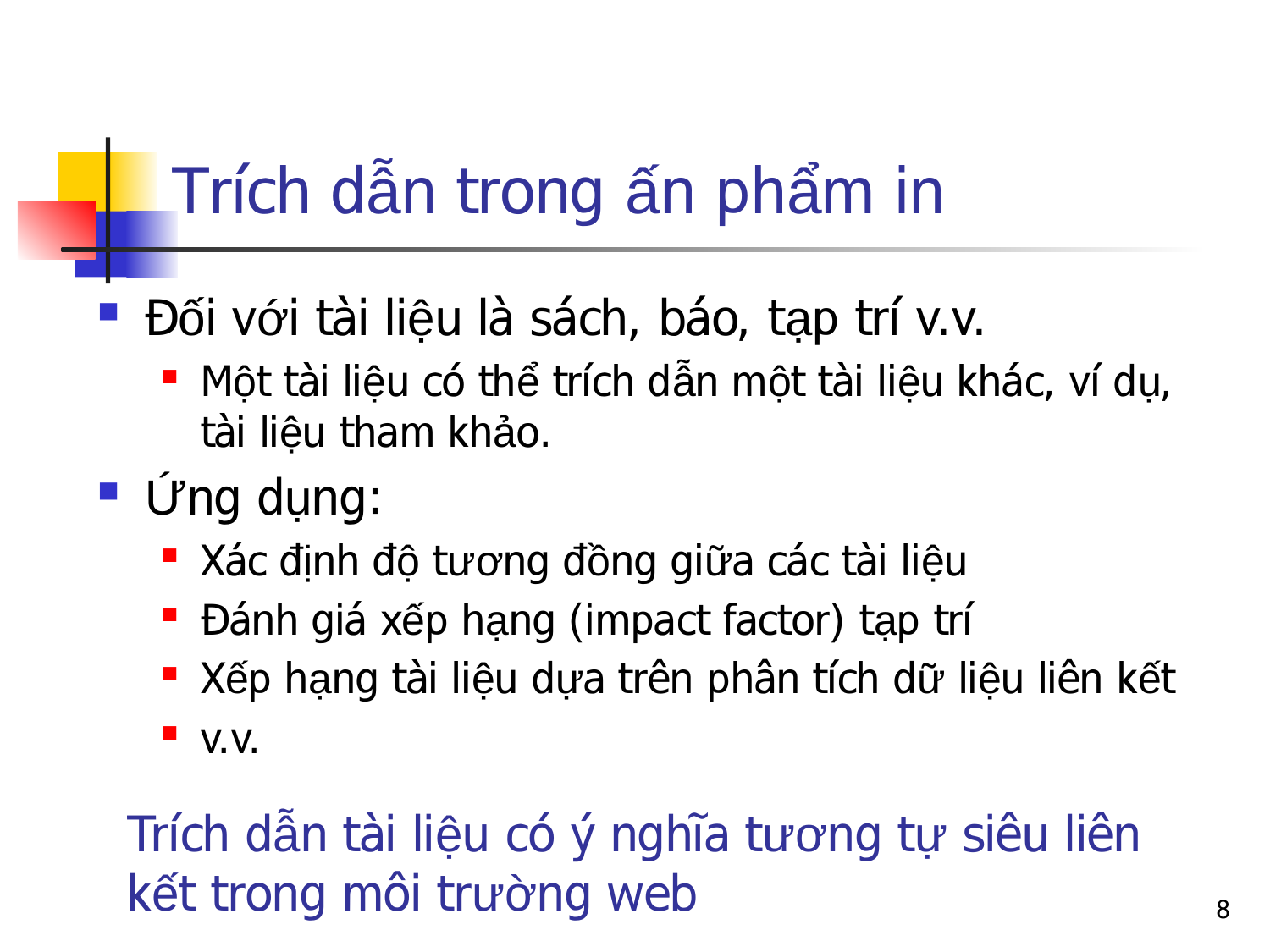

# Trích dẫn trong ấn phẩm in
Đối với tài liệu là sách, báo, tạp trí v.v.
Một tài liệu có thể trích dẫn một tài liệu khác, ví dụ, tài liệu tham khảo.
Ứng dụng:
Xác định độ tương đồng giữa các tài liệu
Đánh giá xếp hạng (impact factor) tạp trí
Xếp hạng tài liệu dựa trên phân tích dữ liệu liên kết
v.v.
Trích dẫn tài liệu có ý nghĩa tương tự siêu liên kết trong môi trường web
8